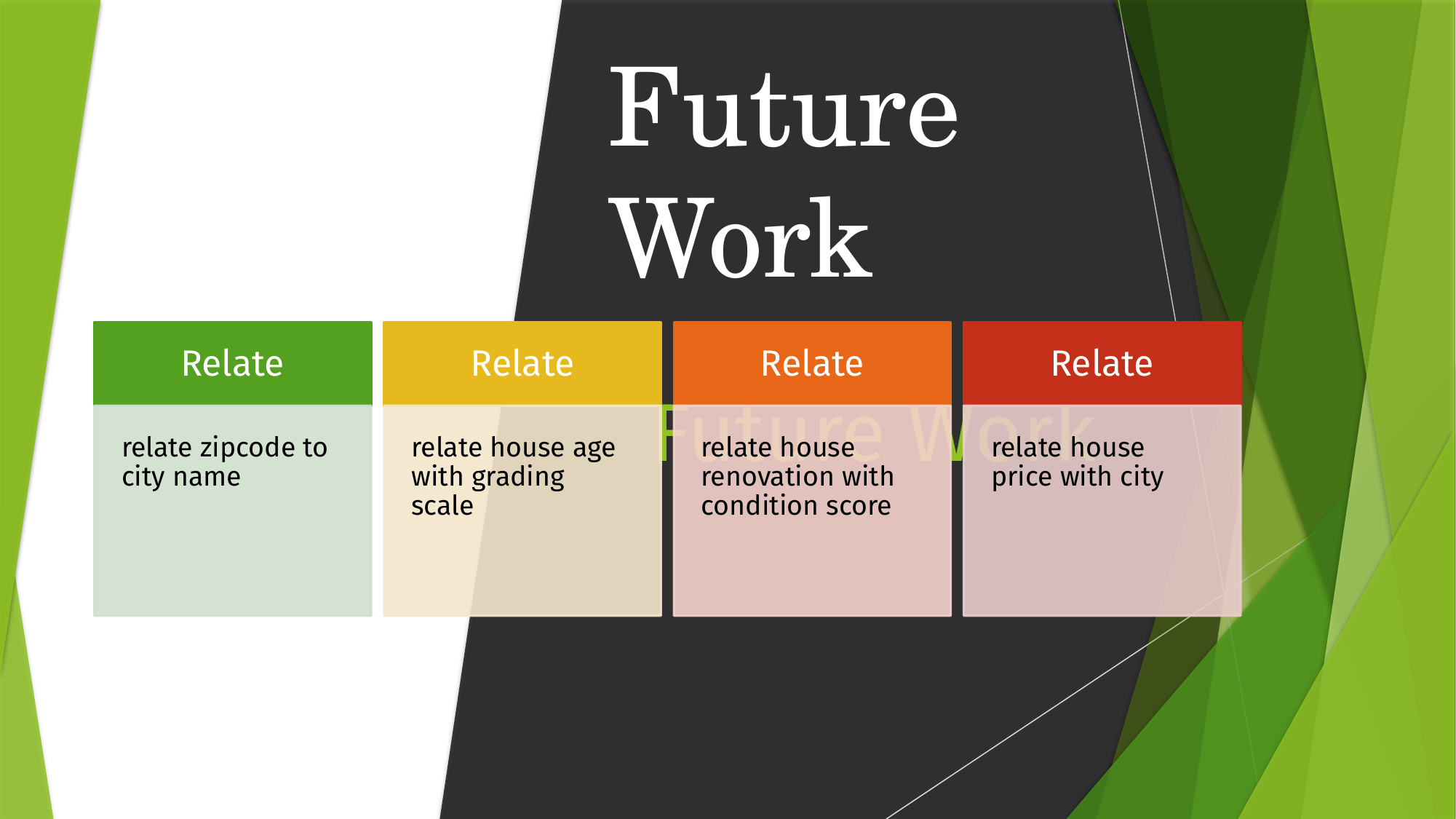

Future Work
# Future Work
Relate
relate zipcode to city name
Relate
relate house age with grading scale
Relate
relate house renovation with condition score
Relate
relate house price with city